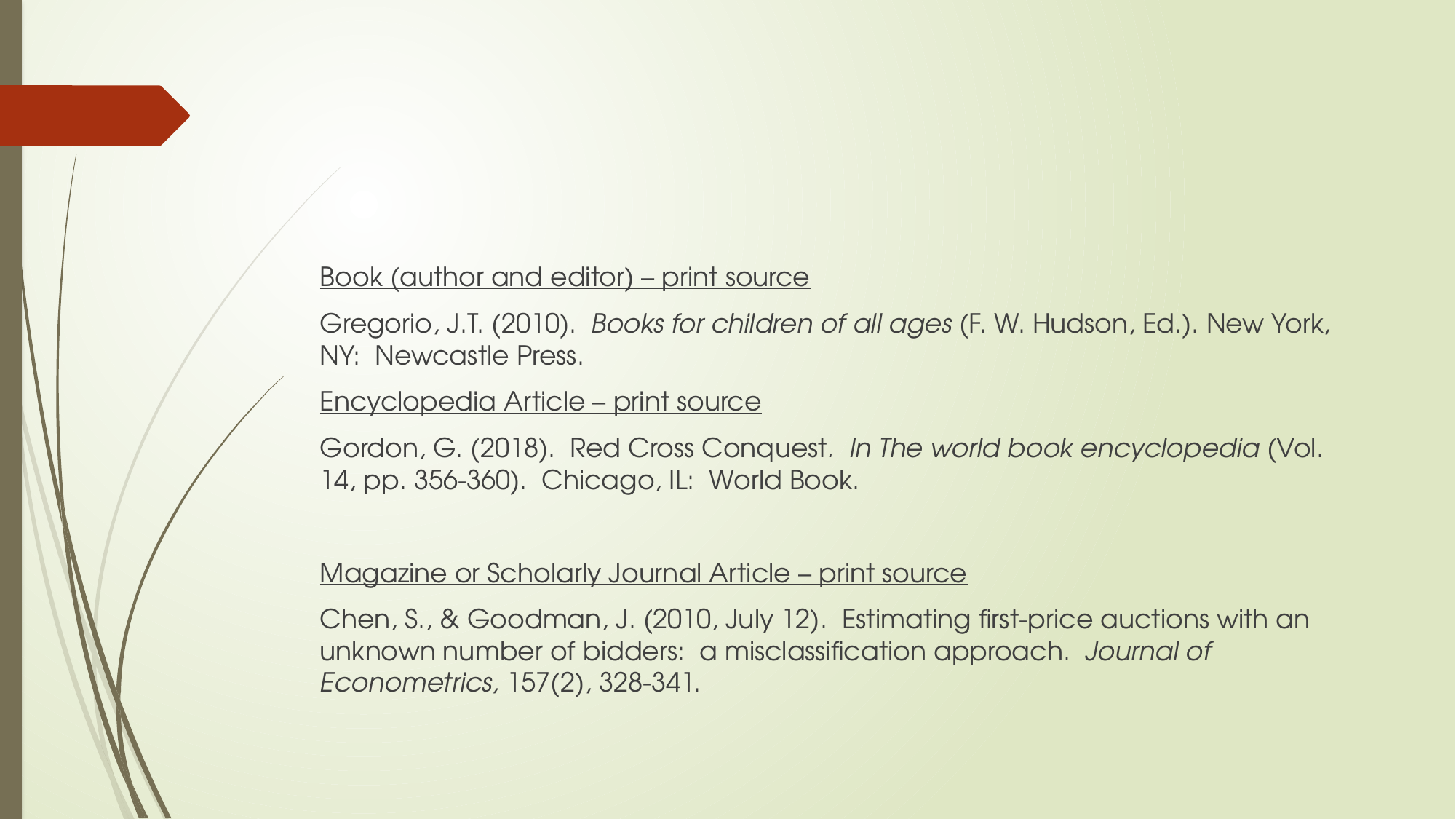

#
Book (author and editor) – print source
Gregorio, J.T. (2010).  Books for children of all ages (F. W. Hudson, Ed.). New York, NY:  Newcastle Press.
Encyclopedia Article – print source
Gordon, G. (2018).  Red Cross Conquest.  In The world book encyclopedia (Vol. 14, pp. 356-360).  Chicago, IL:  World Book.

Magazine or Scholarly Journal Article – print source
Chen, S., & Goodman, J. (2010, July 12).  Estimating first-price auctions with an unknown number of bidders:  a misclassification approach.  Journal of Econometrics, 157(2), 328-341.